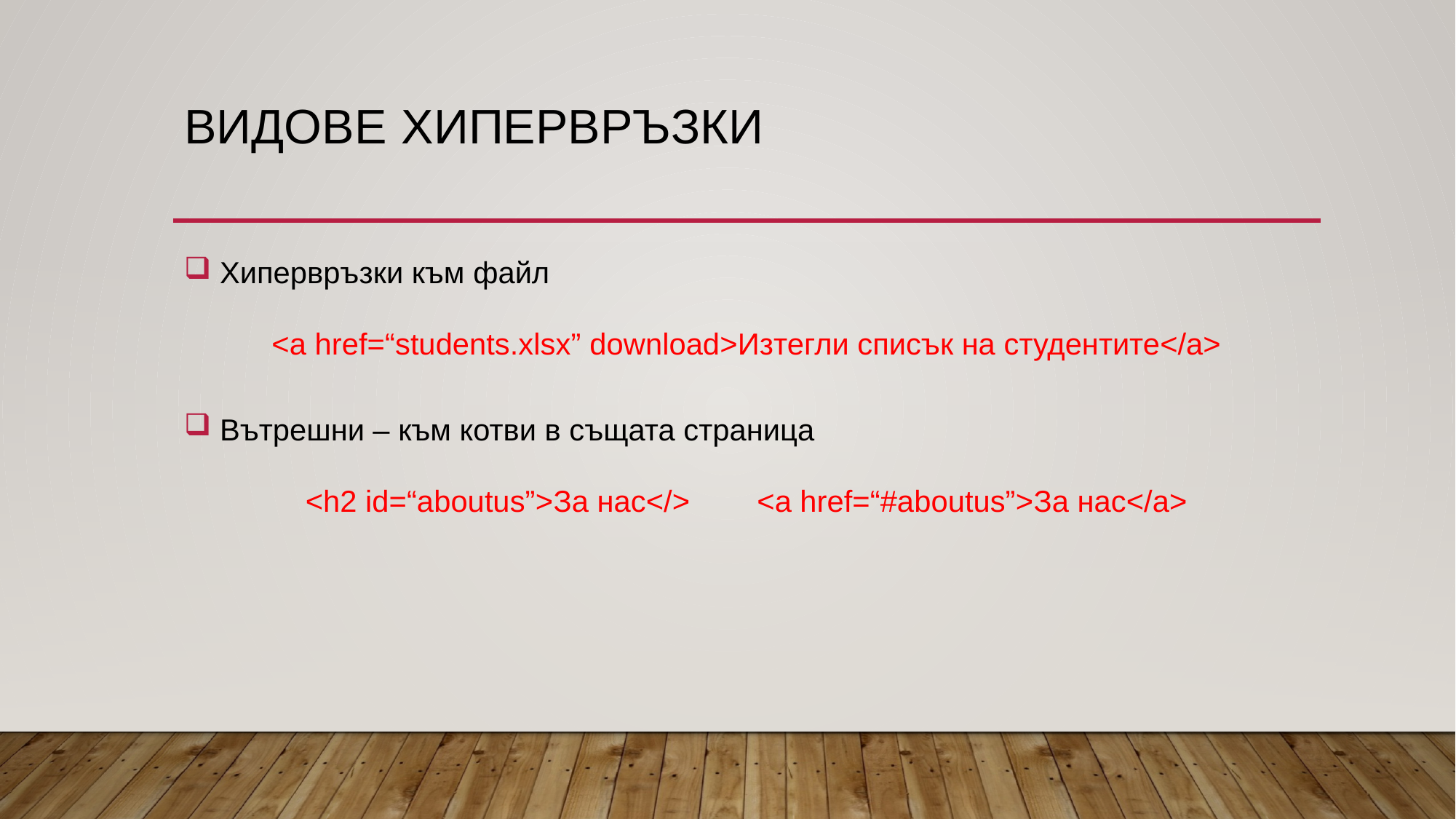

# Видове хипервръзки
 Хипервръзки към файл
<a href=“students.xlsx” download>Изтегли списък на студентите</a>
 Вътрешни – към котви в същата страница
<h2 id=“aboutus”>За нас</>        <a href=“#aboutus”>За нас</a>